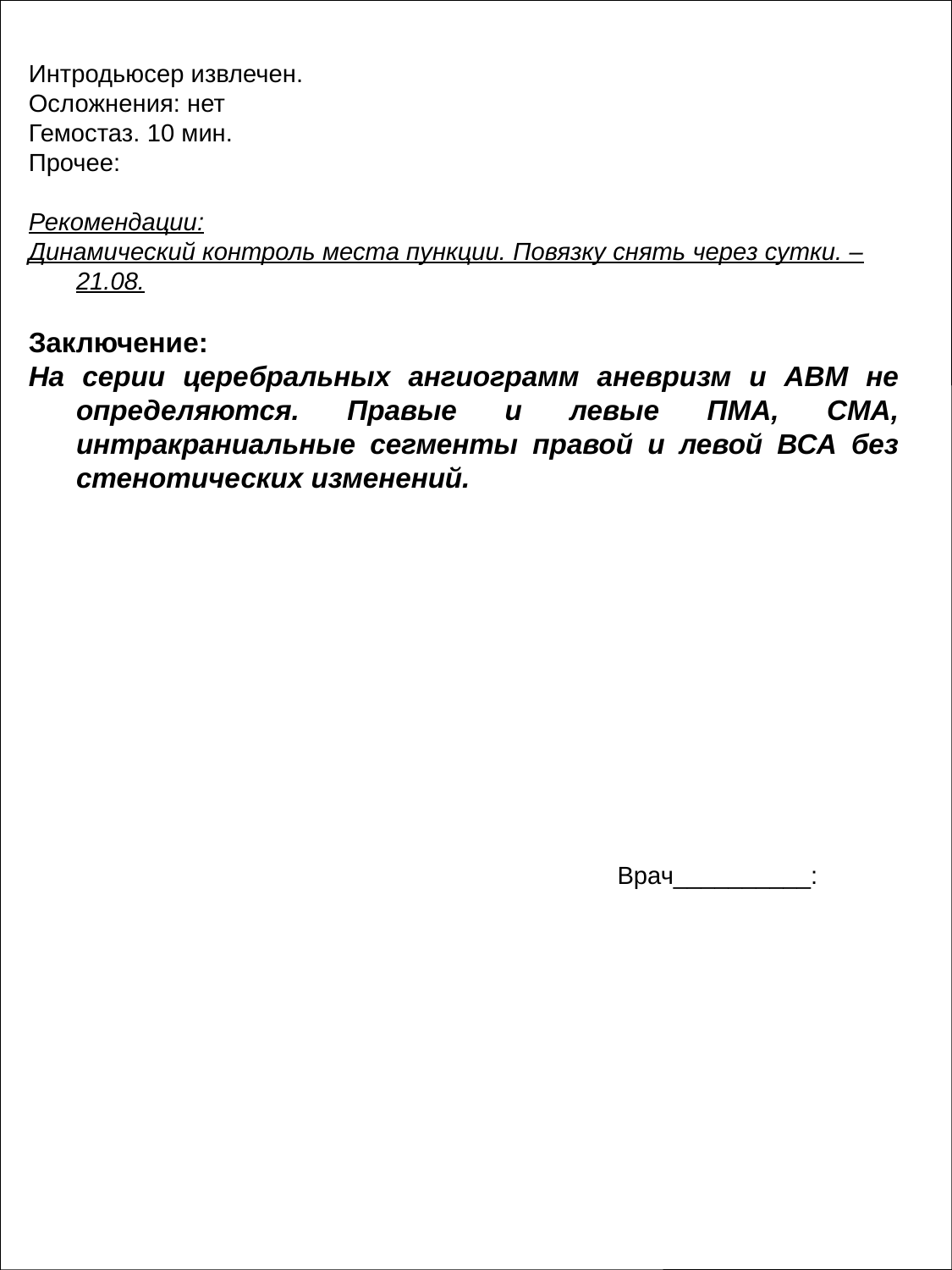

Интродьюсер извлечен.
Осложнения: нет
Гемостаз. 10 мин.
Прочее:

Рекомендации:
Динамический контроль места пункции. Повязку снять через сутки. – 21.08.

Заключение:
На серии церебральных ангиограмм аневризм и АВМ не определяются. Правые и левые ПМА, СМА, интракраниальные сегменты правой и левой ВСА без стенотических изменений.

Врач__________: